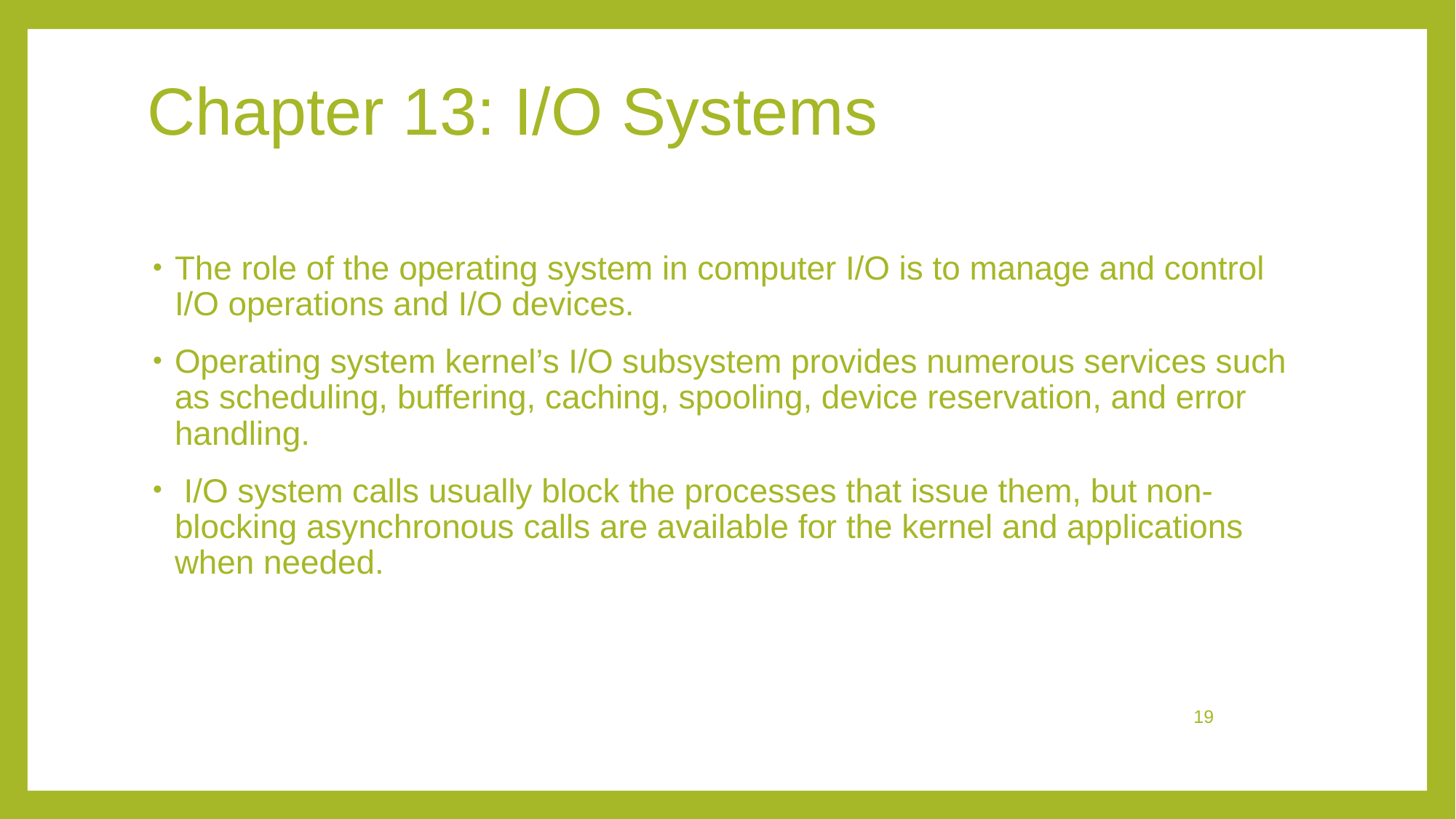

# Chapter 13: I/O Systems
The role of the operating system in computer I/O is to manage and control I/O operations and I/O devices.
Operating system kernel’s I/O subsystem provides numerous services such as scheduling, buffering, caching, spooling, device reservation, and error handling.
 I/O system calls usually block the processes that issue them, but non-blocking asynchronous calls are available for the kernel and applications when needed.

19